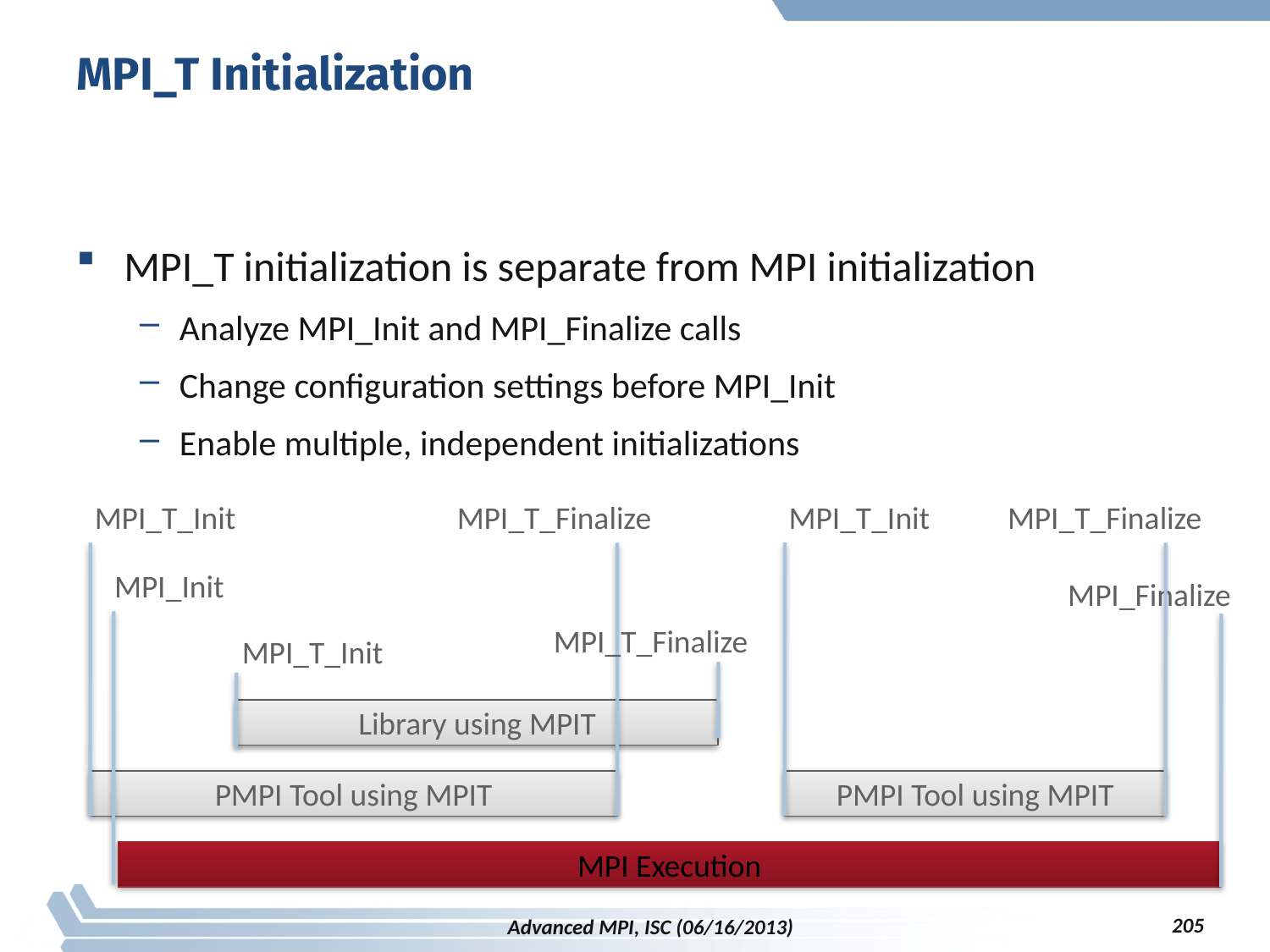

# MPI_T Initialization
MPI_T initialization is separate from MPI initialization
Analyze MPI_Init and MPI_Finalize calls
Change configuration settings before MPI_Init
Enable multiple, independent initializations
MPI_T_Init
MPI_T_Init
MPI_T_Finalize
MPI_T_Finalize
MPI_Init
MPI_Finalize
MPI_T_Finalize
MPI_T_Init
Library using MPIT
PMPI Tool using MPIT
PMPI Tool using MPIT
MPI Execution
205
Advanced MPI, ISC (06/16/2013)